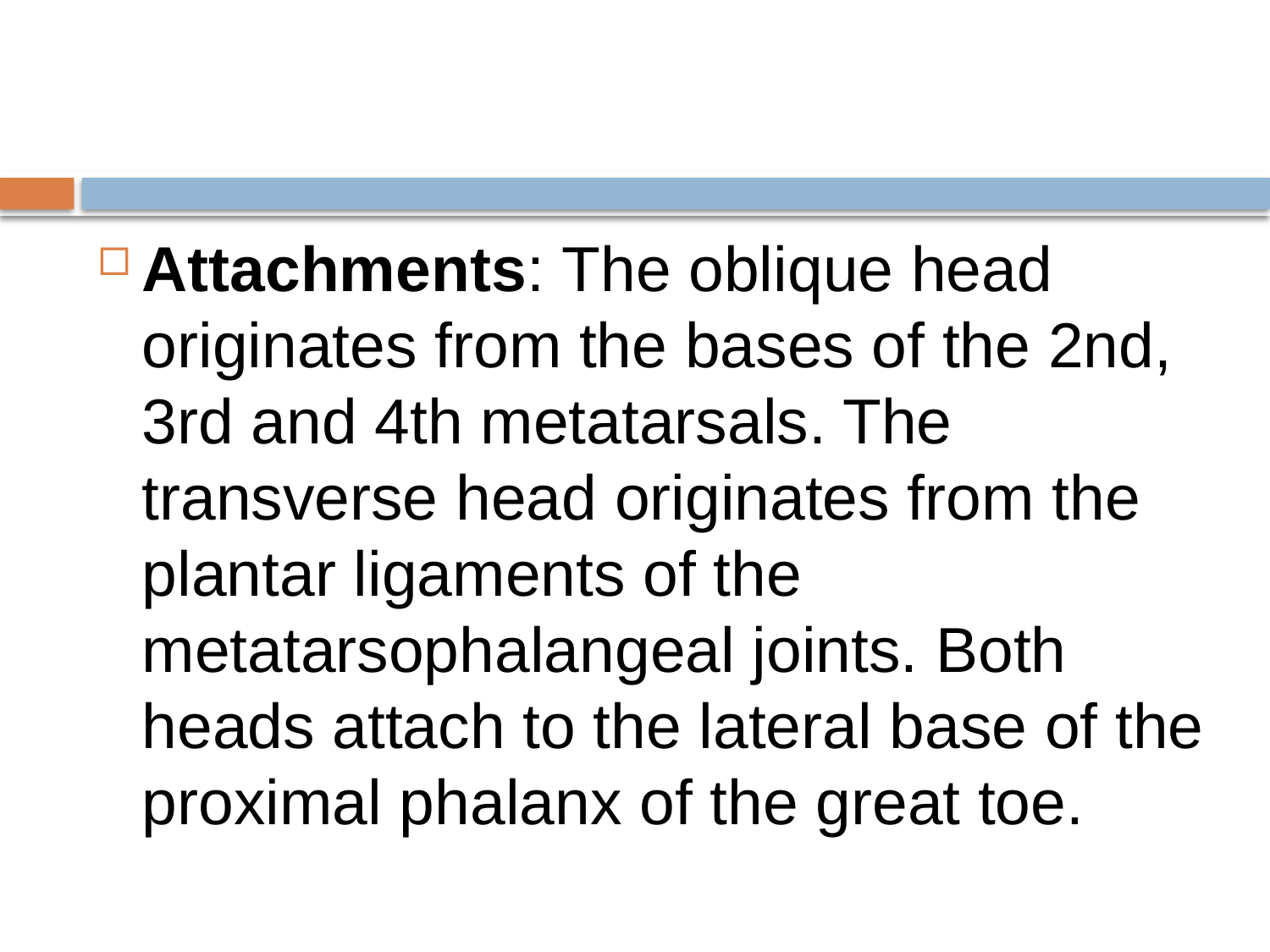

#
Attachments: The oblique head originates from the bases of the 2nd, 3rd and 4th metatarsals. The transverse head originates from the plantar ligaments of the metatarsophalangeal joints. Both heads attach to the lateral base of the proximal phalanx of the great toe.